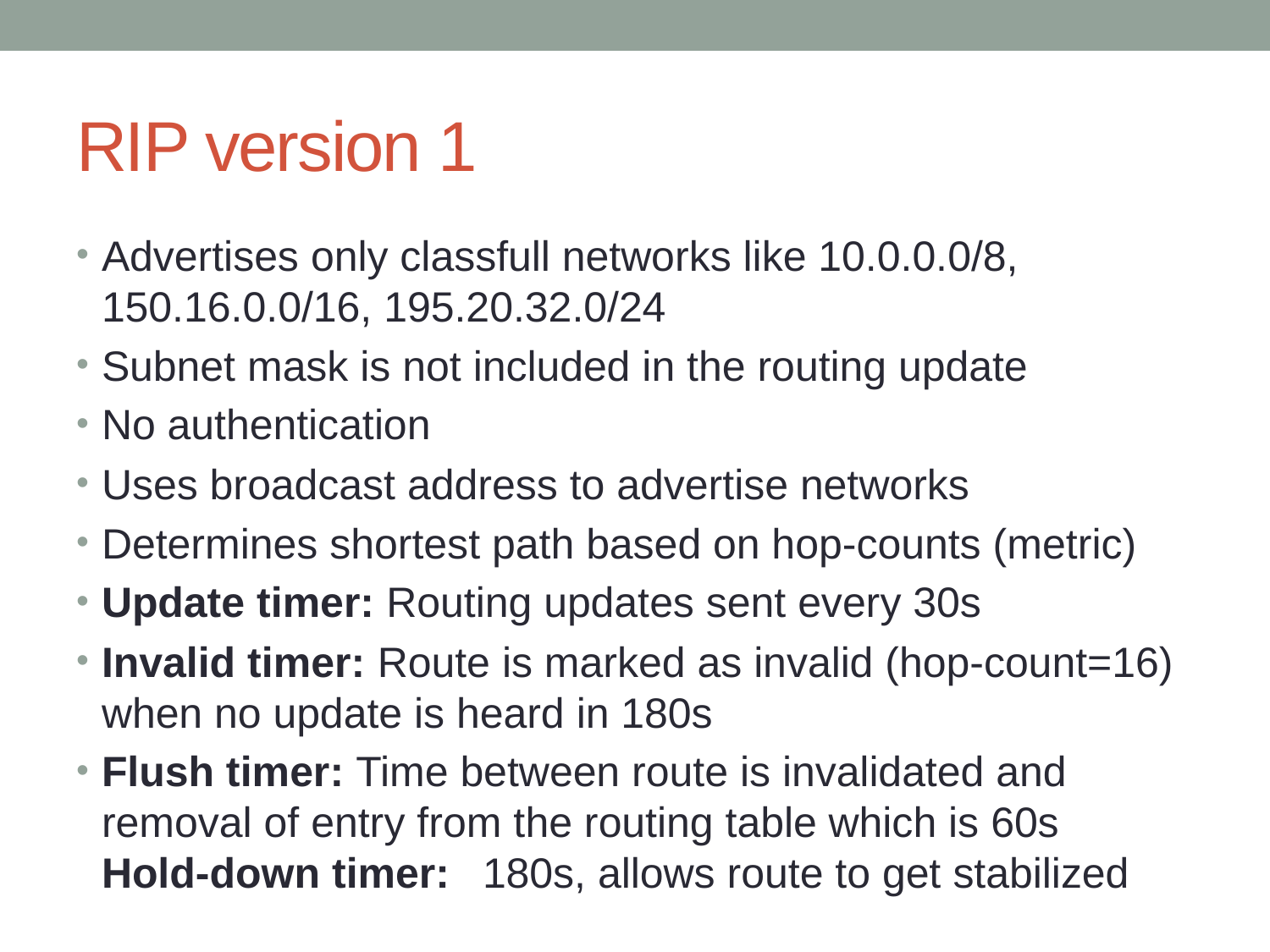

# RIP version 1
Advertises only classfull networks like 10.0.0.0/8, 150.16.0.0/16, 195.20.32.0/24
Subnet mask is not included in the routing update
No authentication
Uses broadcast address to advertise networks
Determines shortest path based on hop-counts (metric)
Update timer: Routing updates sent every 30s
Invalid timer: Route is marked as invalid (hop-count=16) when no update is heard in 180s
Flush timer: Time between route is invalidated and removal of entry from the routing table which is 60s
Hold-down timer:	180s, allows route to get stabilized